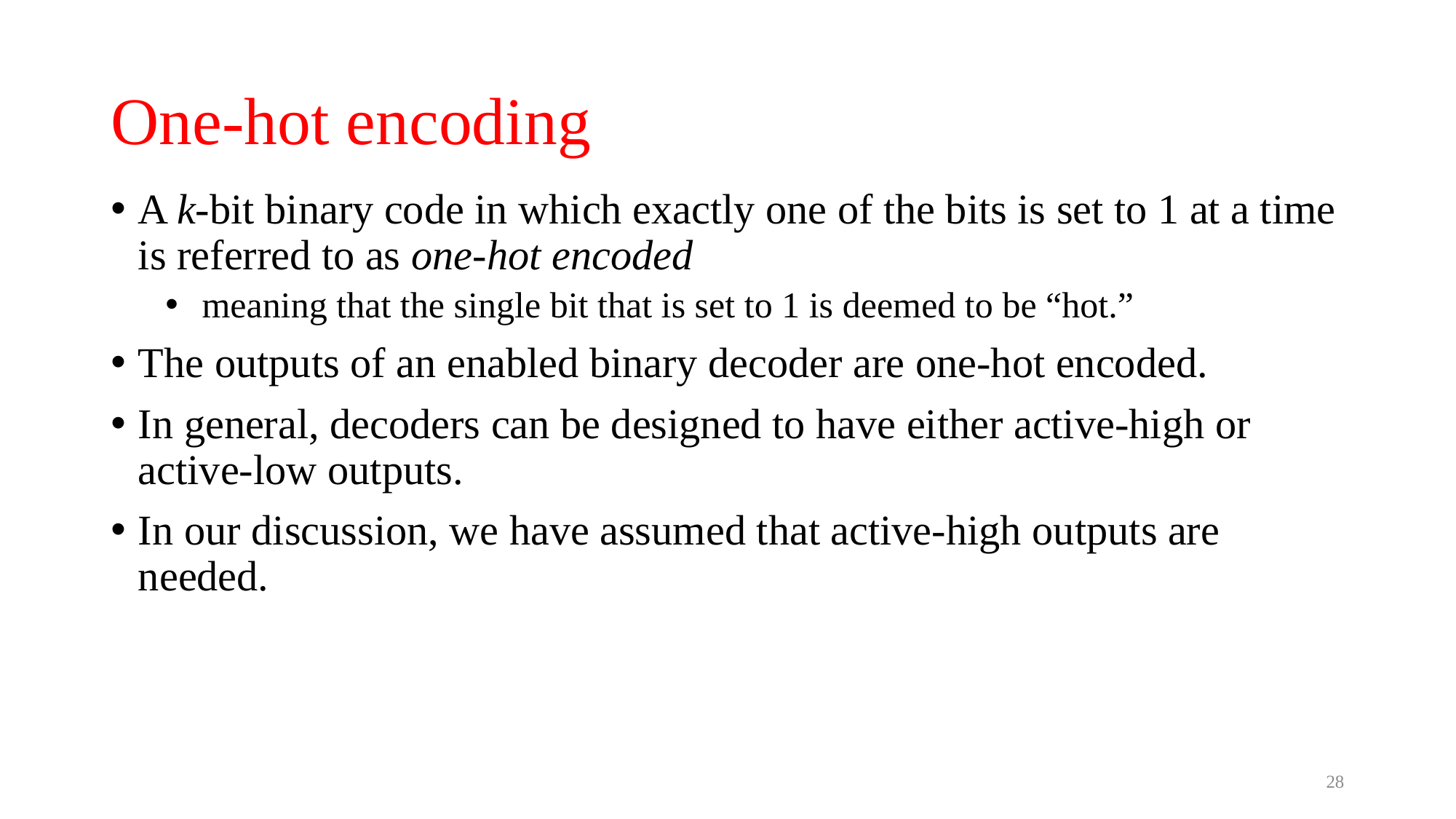

# One-hot encoding
A k-bit binary code in which exactly one of the bits is set to 1 at a time is referred to as one-hot encoded
 meaning that the single bit that is set to 1 is deemed to be “hot.”
The outputs of an enabled binary decoder are one-hot encoded.
In general, decoders can be designed to have either active-high or active-low outputs.
In our discussion, we have assumed that active-high outputs are needed.

28